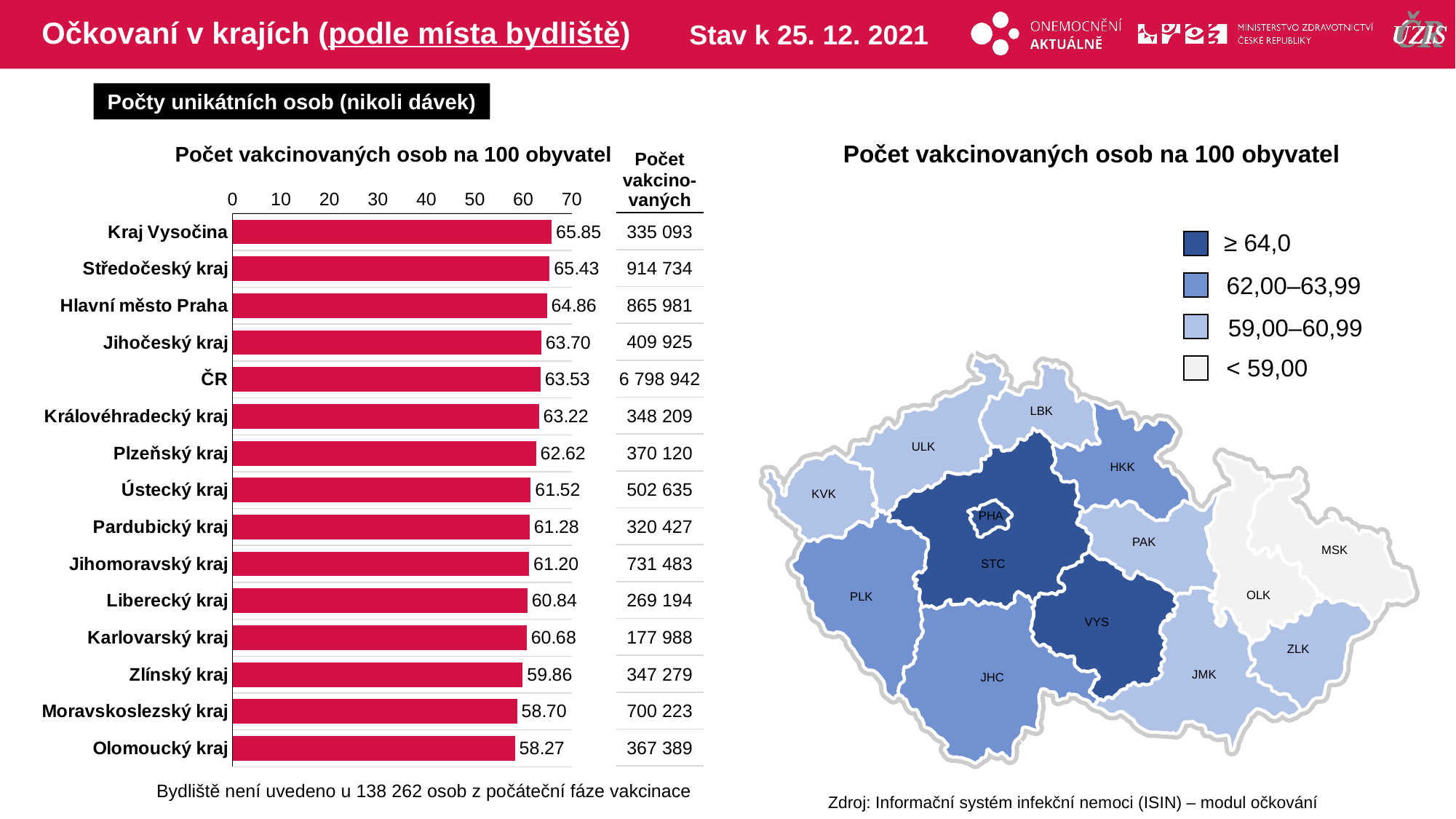

# Očkovaní v krajích (podle místa bydliště)
Stav k 25. 12. 2021
Počty unikátních osob (nikoli dávek)
Počet vakcinovaných osob na 100 obyvatel
Počet vakcinovaných osob na 100 obyvatel
| Počet vakcino-vaných |
| --- |
| 335 093 |
| 914 734 |
| 865 981 |
| 409 925 |
| 6 798 942 |
| 348 209 |
| 370 120 |
| 502 635 |
| 320 427 |
| 731 483 |
| 269 194 |
| 177 988 |
| 347 279 |
| 700 223 |
| 367 389 |

### Chart

| Category | počet na 1000 |
|---|---|
| Kraj Vysočina | 65.852743 |
| Středočeský kraj | 65.431757 |
| Hlavní město Praha | 64.8634093 |
| Jihočeský kraj | 63.6973604 |
| ČR | 63.5309631 |
| Královéhradecký kraj | 63.2184284 |
| Plzeňský kraj | 62.6217132 |
| Ústecký kraj | 61.5217306 |
| Pardubický kraj | 61.2839864 |
| Jihomoravský kraj | 61.1952211 |
| Liberecký kraj | 60.838102 |
| Karlovarský kraj | 60.6823474 |
| Zlínský kraj | 59.8634073 |
| Moravskoslezský kraj | 58.7024682 |
| Olomoucký kraj | 58.2674356 |
≥ 64,0

62,00–63,99

59,00–60,99

< 59,00

LBK

ULK

HKK

KVK

PHA

PAK
MSK

STC
OLK

PLK

VYS
ZLK
JMK
JHC
Bydliště není uvedeno u 138 262 osob z počáteční fáze vakcinace
Zdroj: Informační systém infekční nemoci (ISIN) – modul očkování